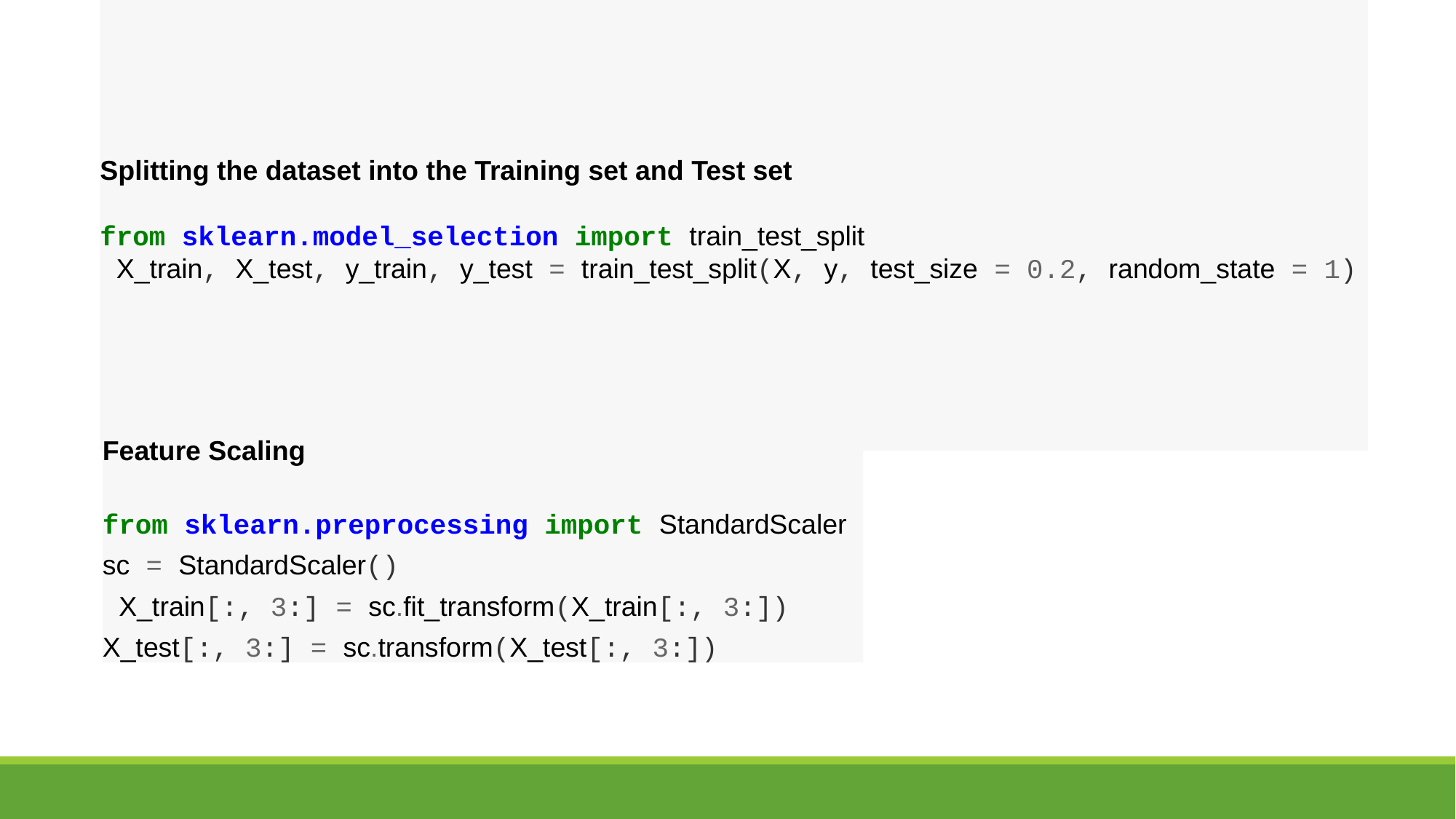

Splitting the dataset into the Training set and Test set

from sklearn.model_selection import train_test_split
 X_train, X_test, y_train, y_test = train_test_split(X, y, test_size = 0.2, random_state = 1)
Feature Scaling

from sklearn.preprocessing import StandardScaler
sc = StandardScaler()
 X_train[:, 3:] = sc.fit_transform(X_train[:, 3:])
X_test[:, 3:] = sc.transform(X_test[:, 3:])